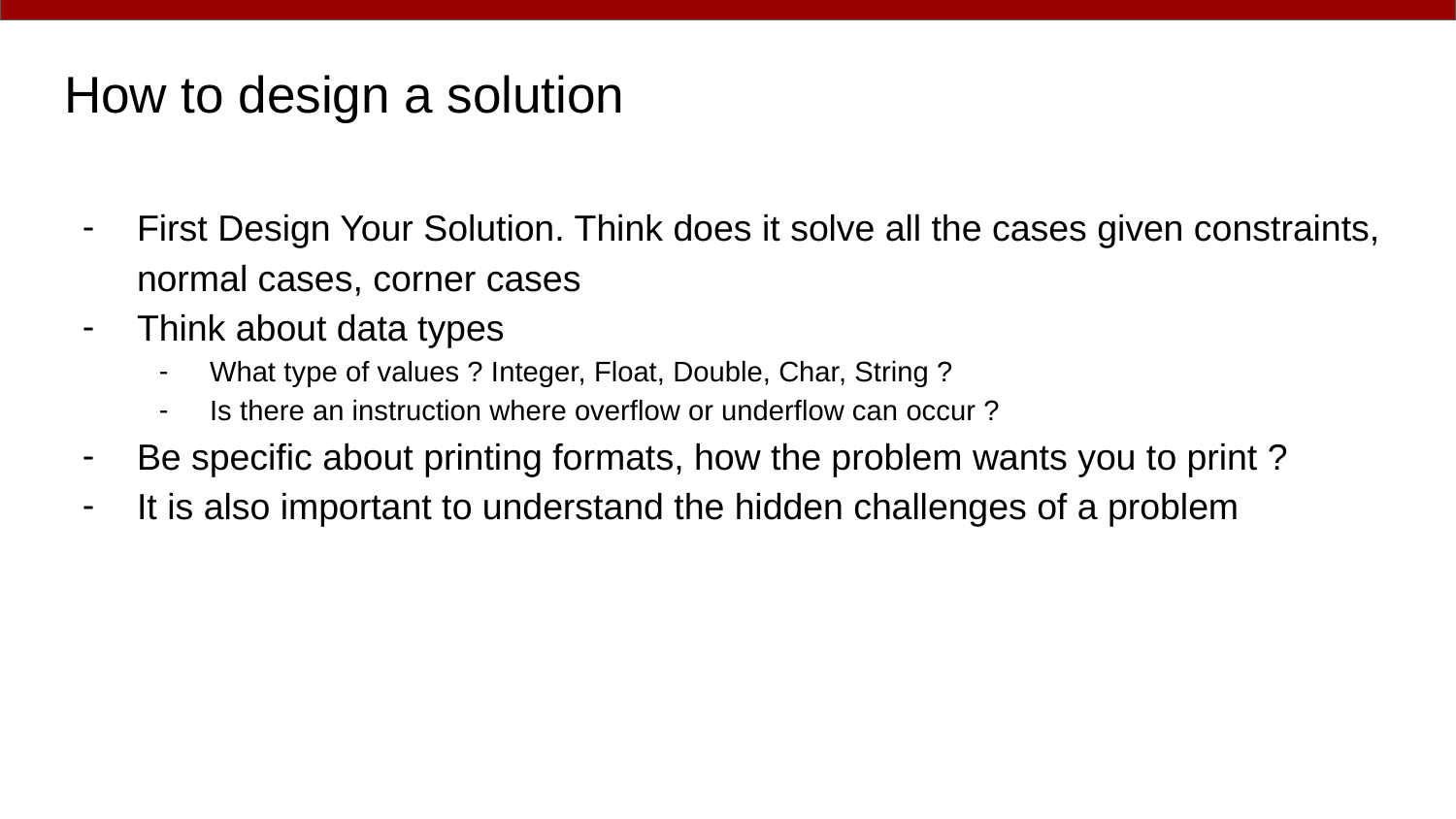

# How to design a solution
First Design Your Solution. Think does it solve all the cases given constraints, normal cases, corner cases
Think about data types
What type of values ? Integer, Float, Double, Char, String ?
Is there an instruction where overflow or underflow can occur ?
Be specific about printing formats, how the problem wants you to print ?
It is also important to understand the hidden challenges of a problem